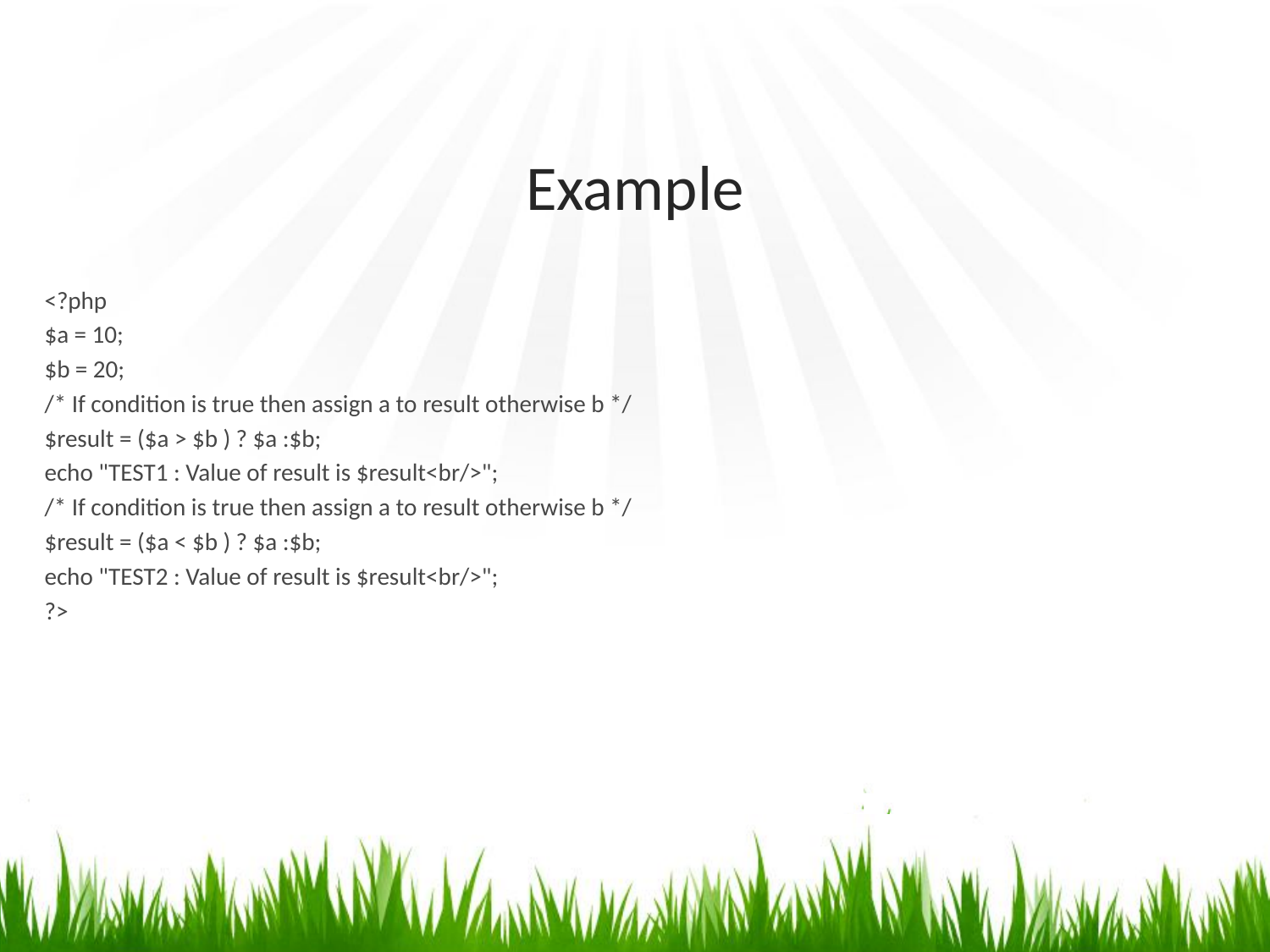

# Example

<?php
$a = 10;
$b = 20;
/* If condition is true then assign a to result otherwise b */
$result = ($a > $b ) ? $a :$b;
echo "TEST1 : Value of result is $result<br/>";
/* If condition is true then assign a to result otherwise b */
$result = ($a < $b ) ? $a :$b;
echo "TEST2 : Value of result is $result<br/>";
?>